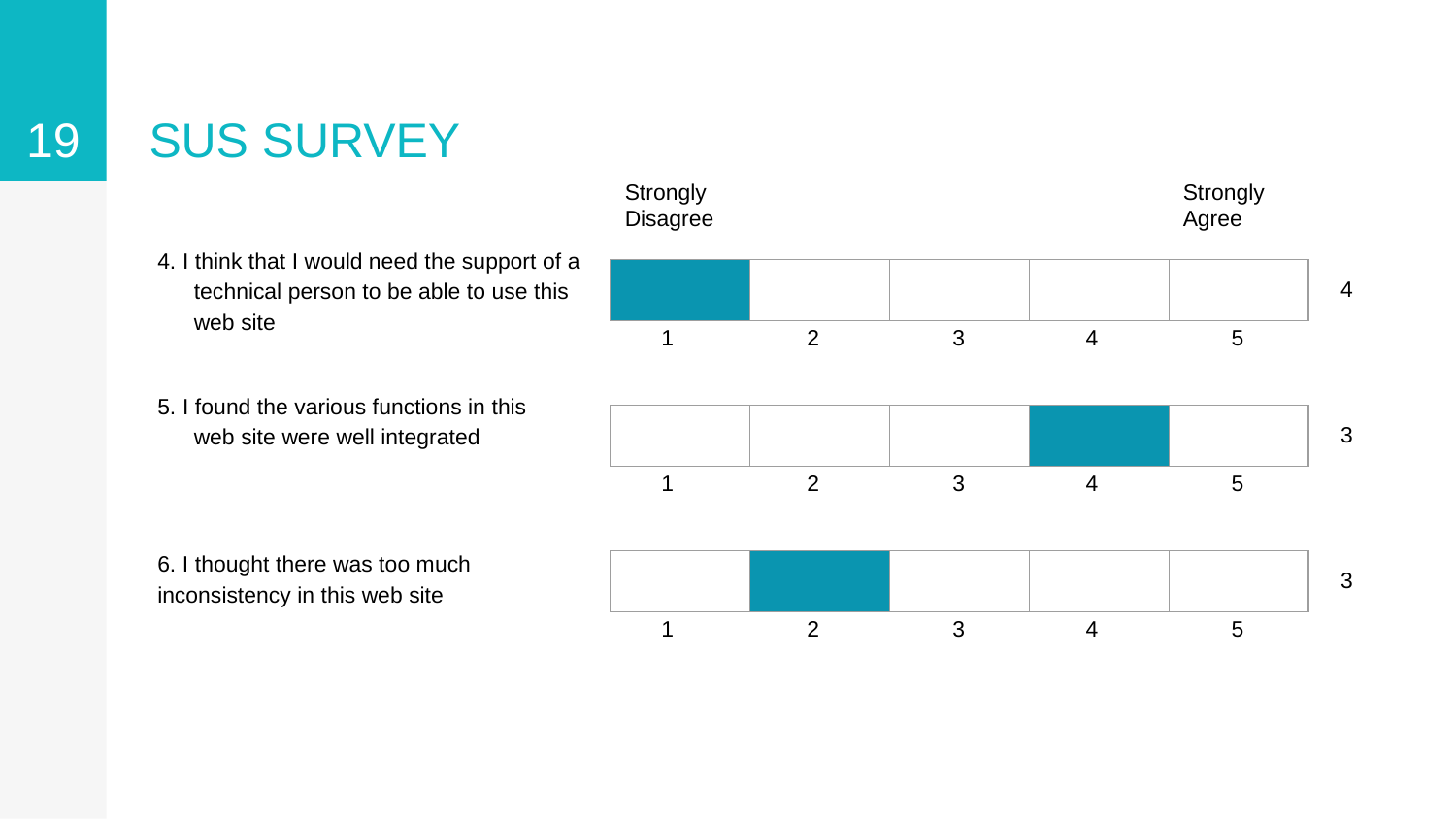

19
# SUS SURVEY
Strongly
Disagree
Strongly
Agree
4. I think that I would need the support of a technical person to be able to use this web site

|  |  |  |  |  |
| --- | --- | --- | --- | --- |
4
1
2
3
4
5
5. I found the various functions in this web site were well integrated

|  |  |  |  |  |
| --- | --- | --- | --- | --- |
3
1
2
3
4
5
6. I thought there was too much inconsistency in this web site

|  |  |  |  |  |
| --- | --- | --- | --- | --- |
3
1
2
3
4
5